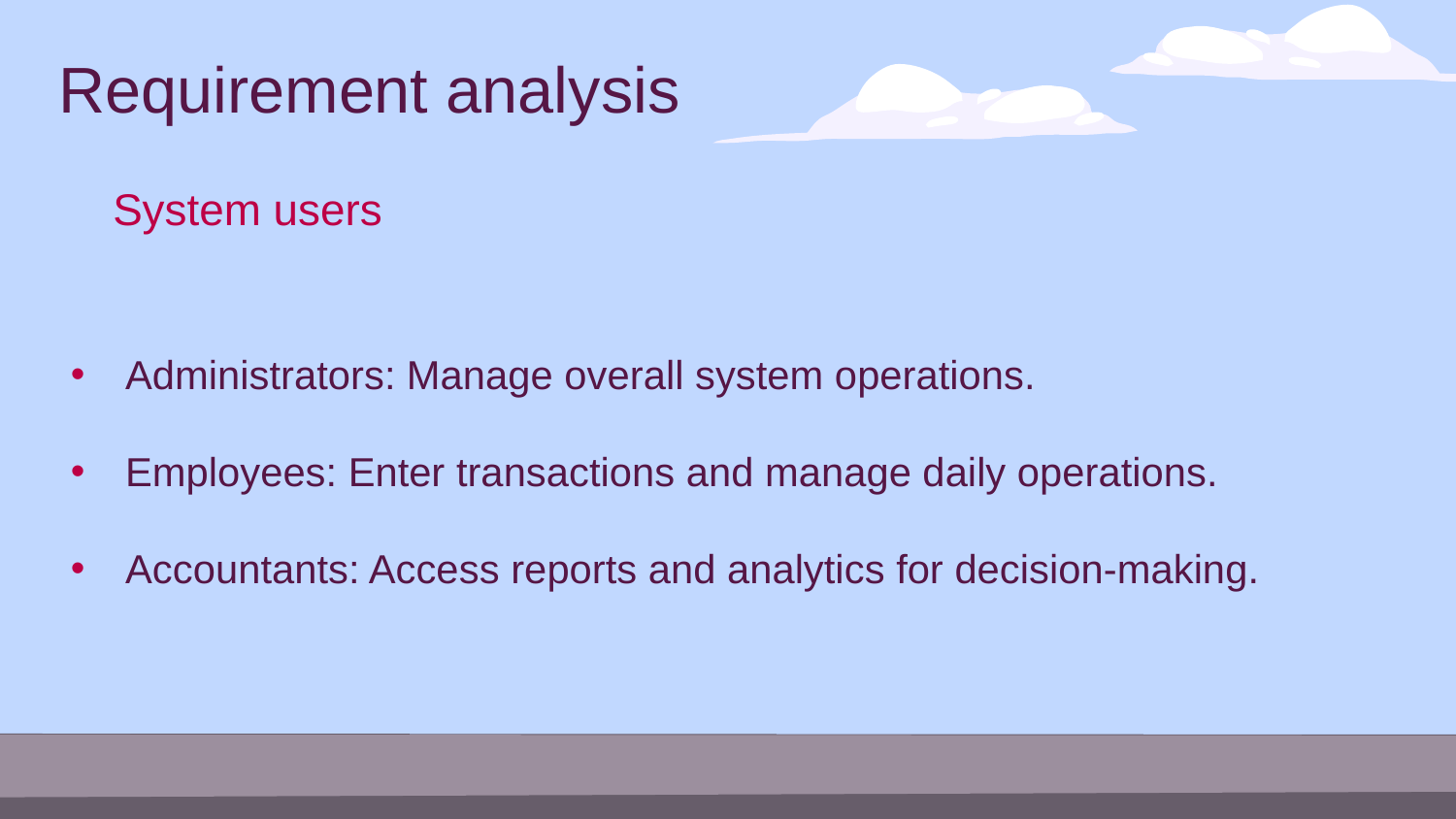

Requirement analysis
System users
Administrators: Manage overall system operations.
Employees: Enter transactions and manage daily operations.
Accountants: Access reports and analytics for decision-making.